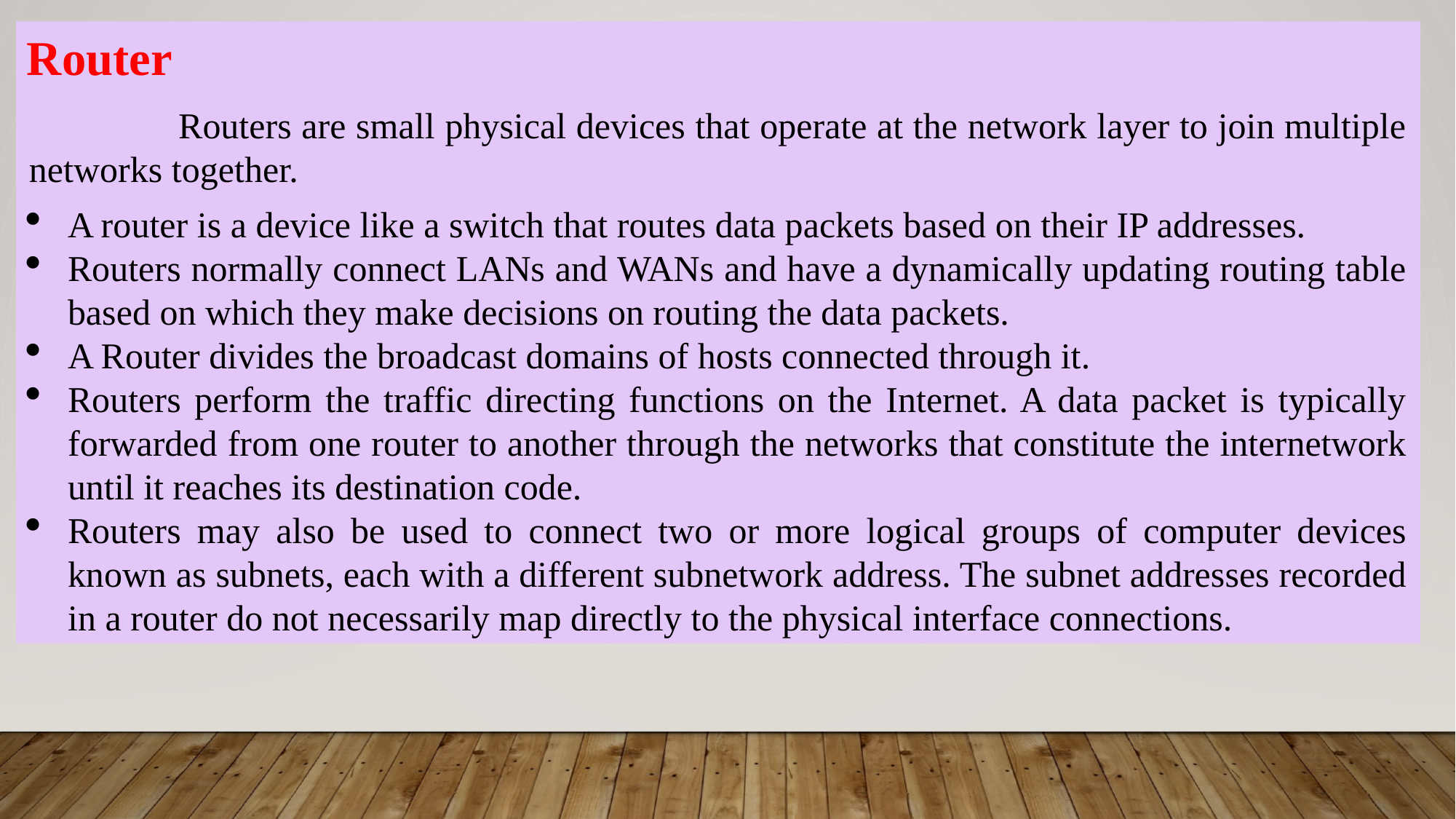

Router
               Routers are small physical devices that operate at the network layer to join multiple networks together.
A router is a device like a switch that routes data packets based on their IP addresses.
Routers normally connect LANs and WANs and have a dynamically updating routing table based on which they make decisions on routing the data packets.
A Router divides the broadcast domains of hosts connected through it.
Routers perform the traffic directing functions on the Internet. A data packet is typically forwarded from one router to another through the networks that constitute the internetwork until it reaches its destination code.
Routers may also be used to connect two or more logical groups of computer devices known as subnets, each with a different subnetwork address. The subnet addresses recorded in a router do not necessarily map directly to the physical interface connections.
#